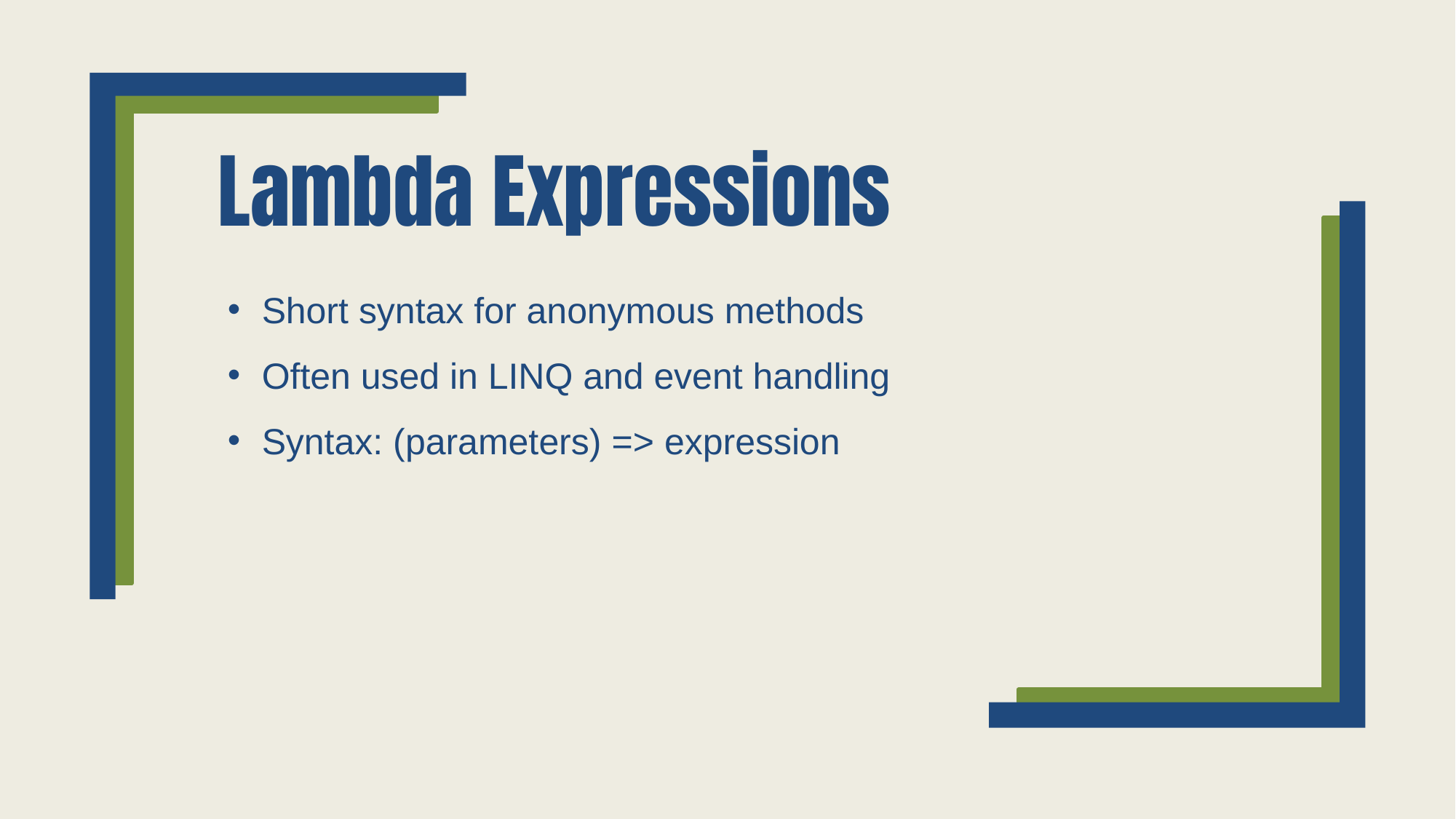

# Lambda Expressions
Short syntax for anonymous methods
Often used in LINQ and event handling
Syntax: (parameters) => expression